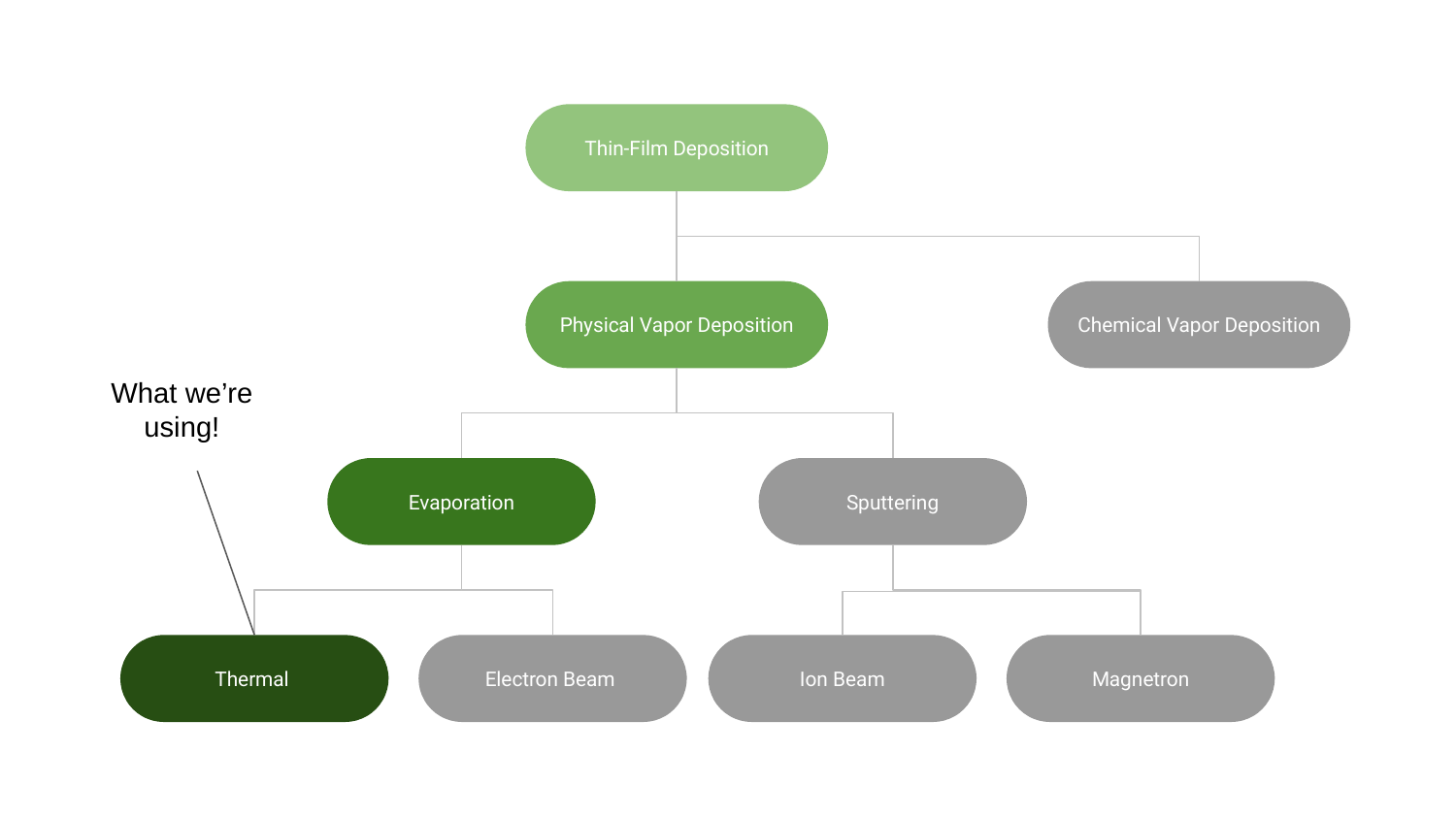

Thin-Film Deposition
Physical Vapor Deposition
Chemical Vapor Deposition
What we’re using!
Evaporation
Sputtering
Thermal
Electron Beam
Ion Beam
Magnetron